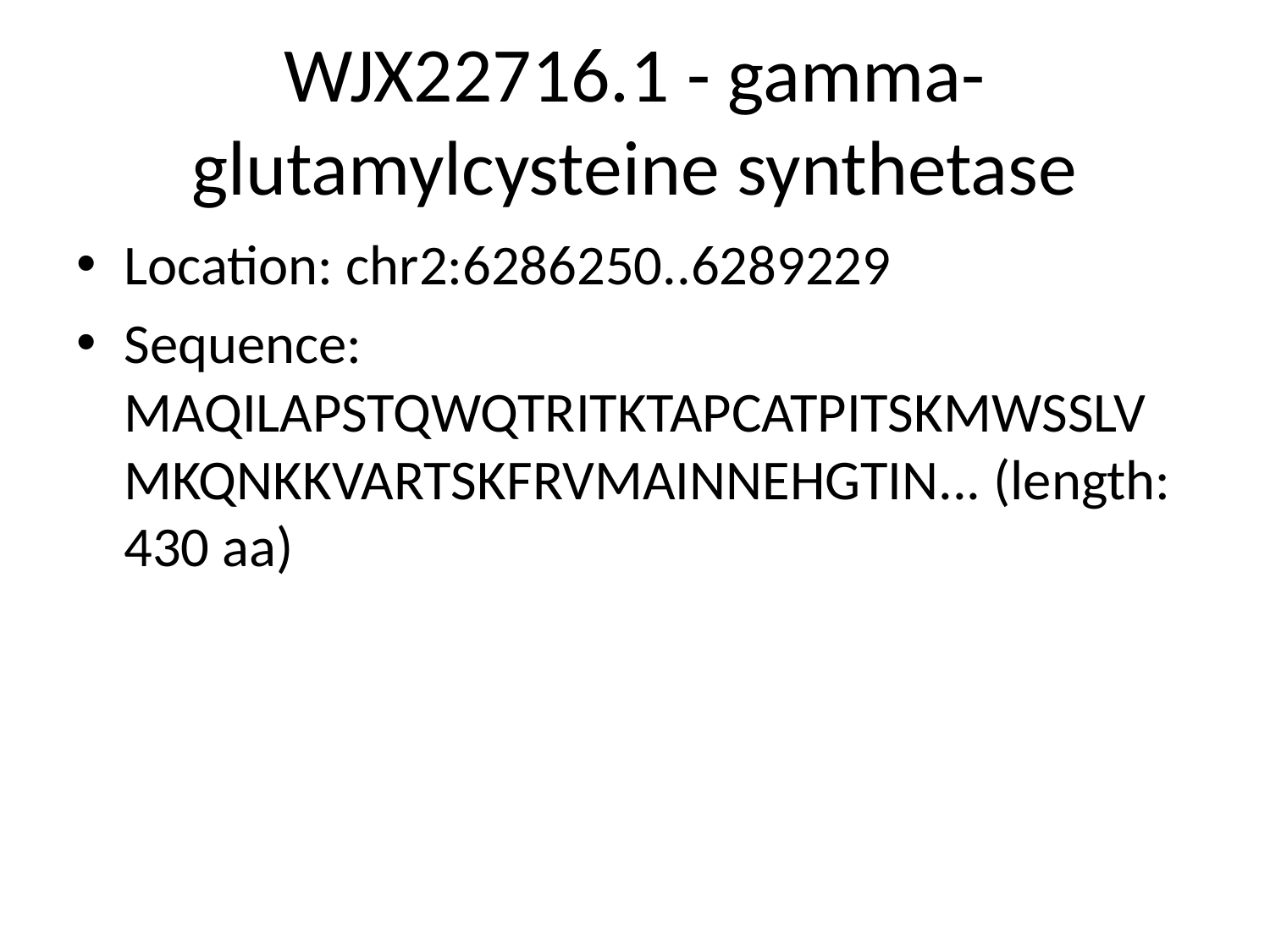

# WJX22716.1 - gamma-glutamylcysteine synthetase
Location: chr2:6286250..6289229
Sequence: MAQILAPSTQWQTRITKTAPCATPITSKMWSSLVMKQNKKVARTSKFRVMAINNEHGTIN... (length: 430 aa)